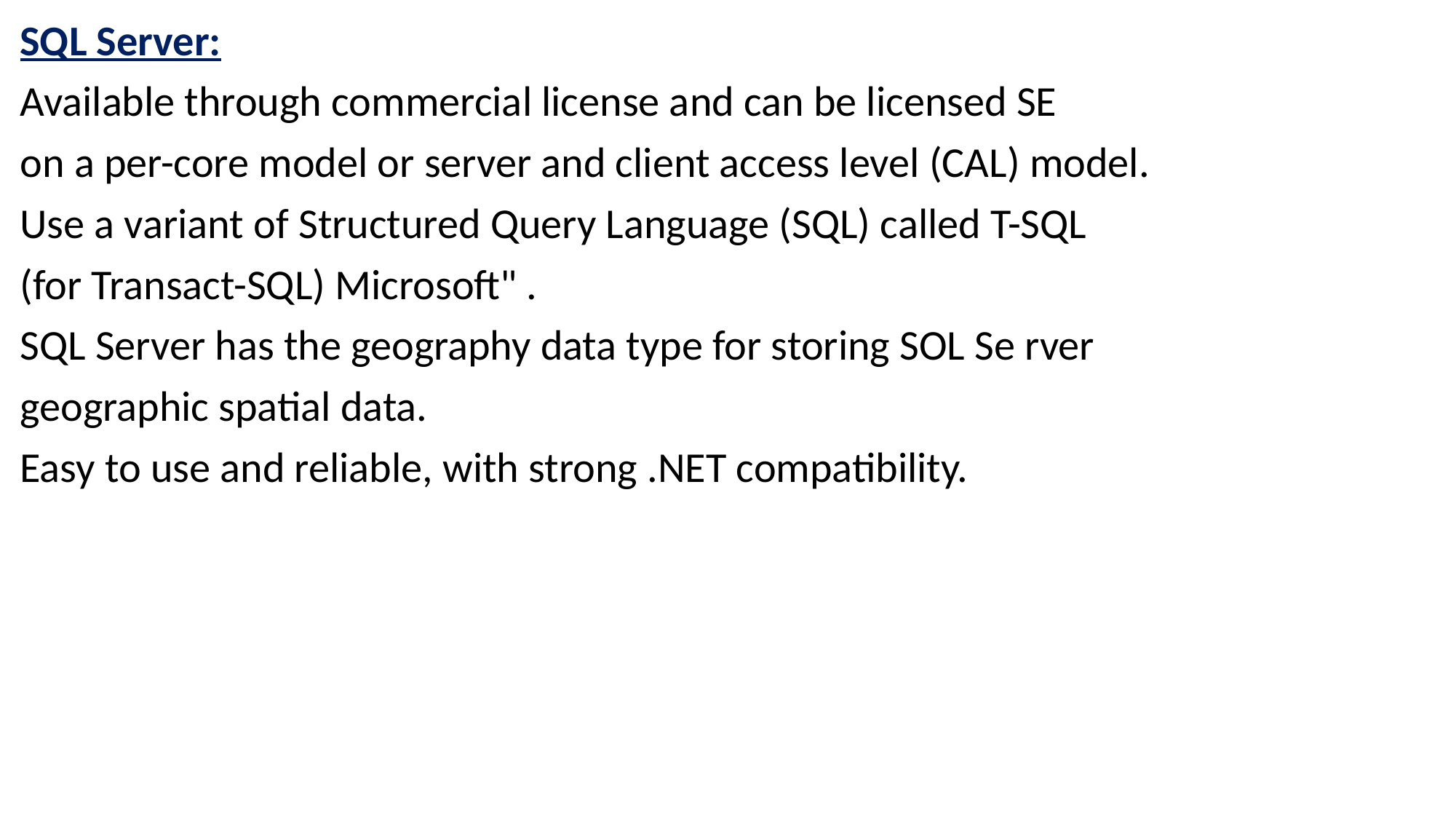

SQL Server:
Available through commercial license and can be licensed SE
on a per-core model or server and client access level (CAL) model.
Use a variant of Structured Query Language (SQL) called T-SQL
(for Transact-SQL) Microsoft" .
SQL Server has the geography data type for storing SOL Se rver
geographic spatial data.
Easy to use and reliable, with strong .NET compatibility.